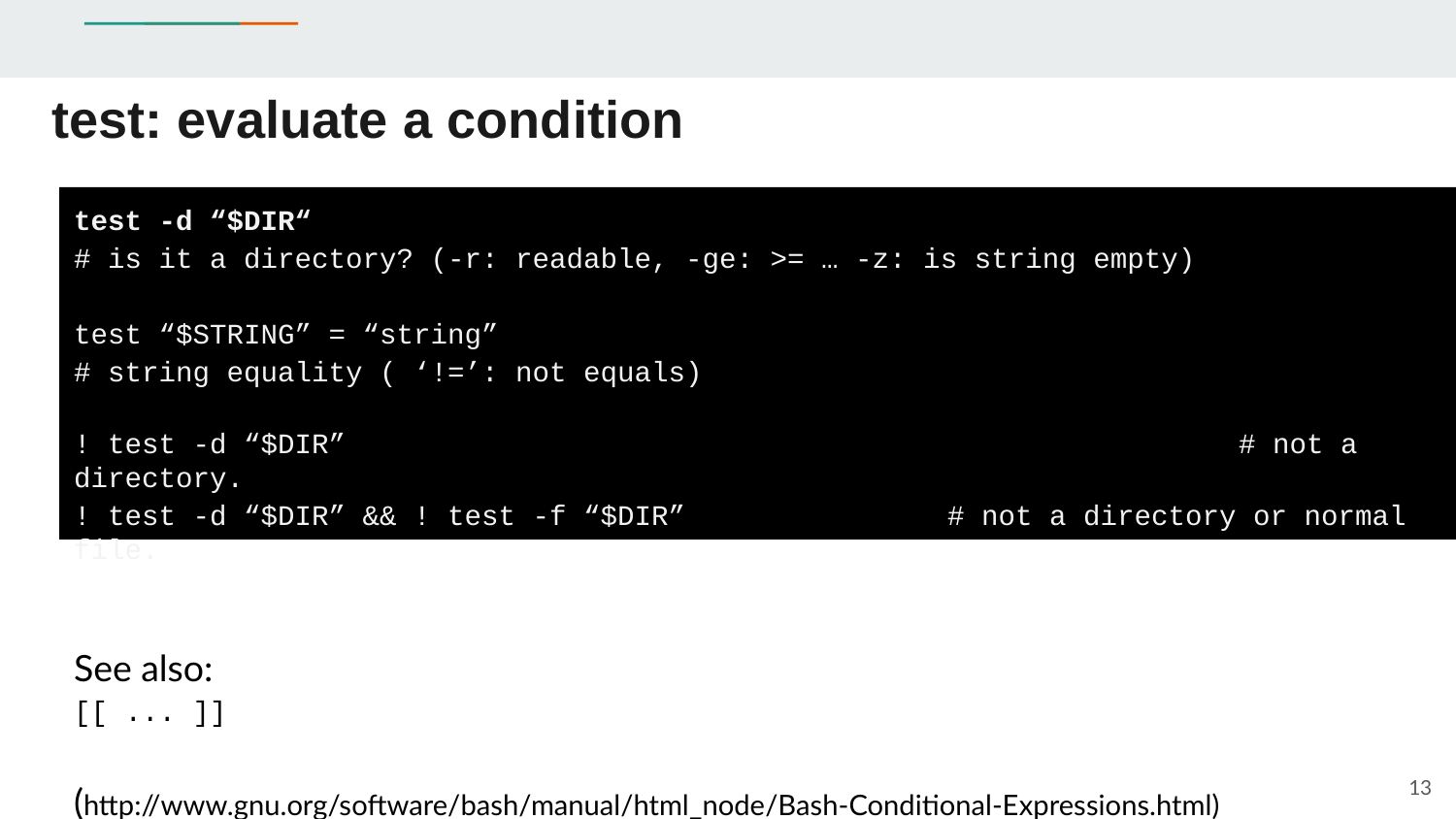

# test: evaluate a condition

test -d “$DIR“
# is it a directory? (-r: readable, -ge: >= … -z: is string empty)

test “$STRING” = “string”
# string equality ( ‘!=’: not equals)
! test -d “$DIR” 							# not a directory.
! test -d “$DIR” && ! test -f “$DIR” 		# not a directory or normal file.

See also:
[[ ... ]]

(http://www.gnu.org/software/bash/manual/html_node/Bash-Conditional-Expressions.html)

13